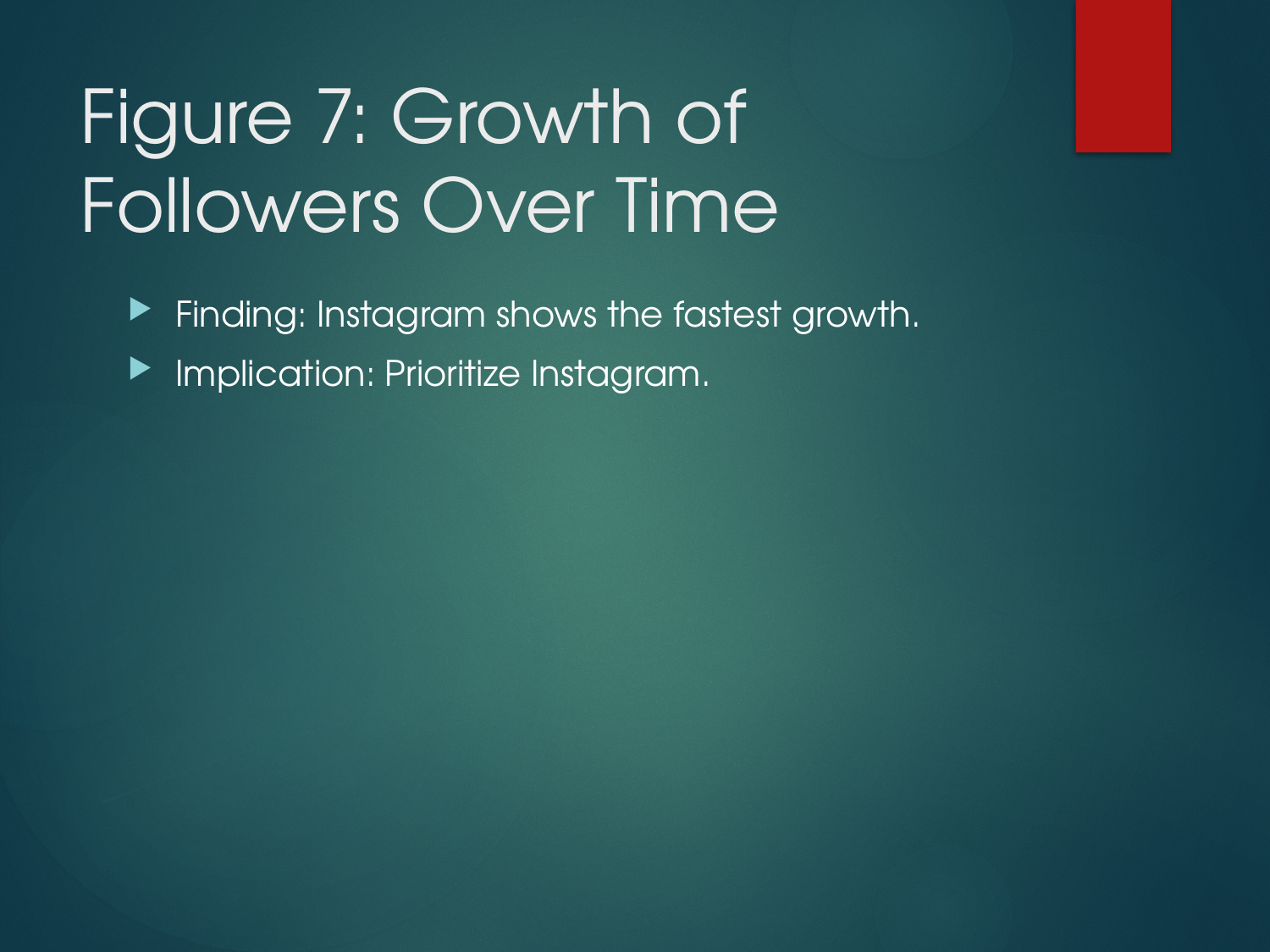

# Figure 7: Growth of Followers Over Time
Finding: Instagram shows the fastest growth.
Implication: Prioritize Instagram.